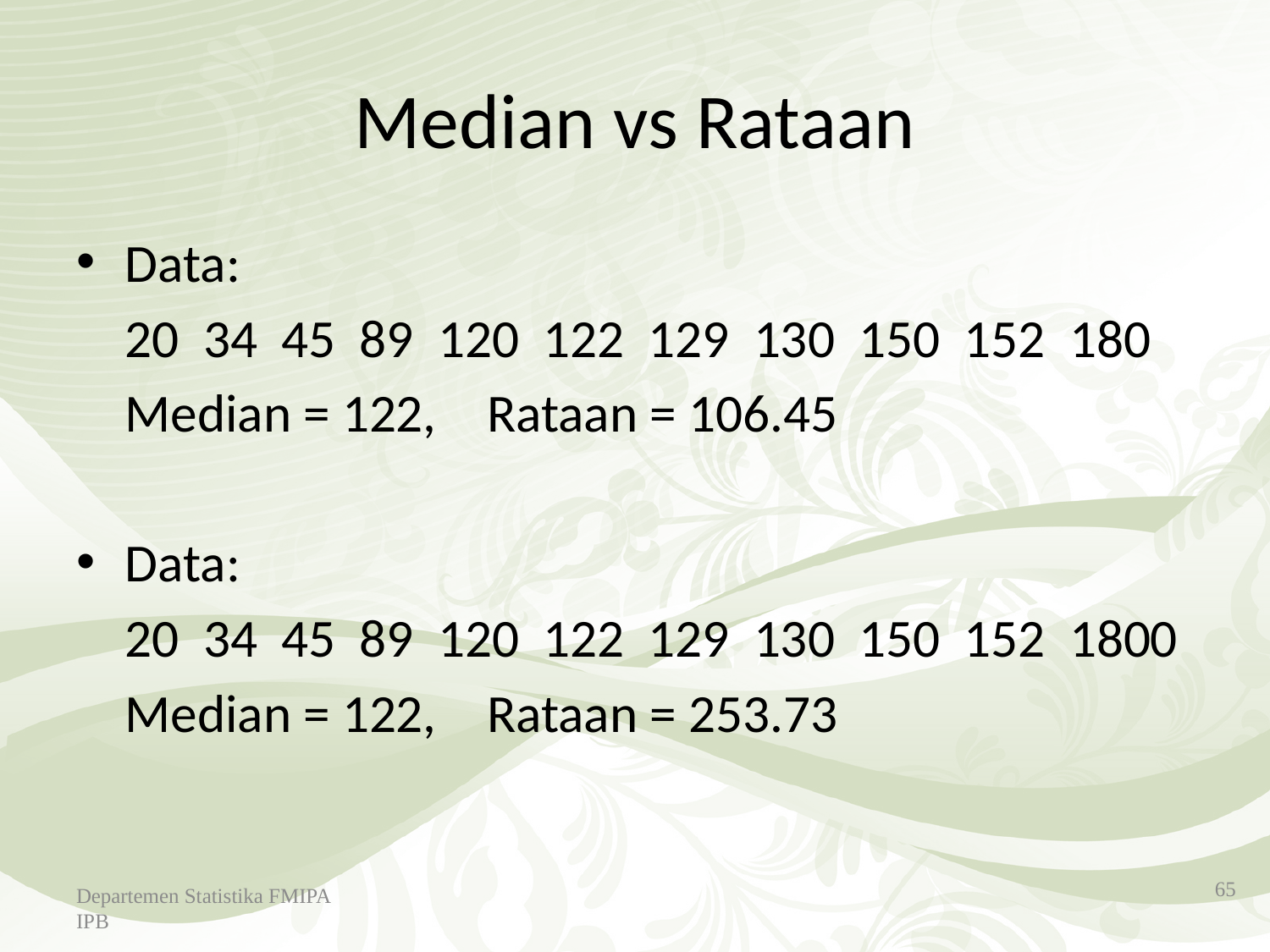

Departemen Statistika FMIPA IPB
# Median vs Rataan
Data:
	20  34  45  89  120  122  129  130  150  152  180
	Median = 122, 		Rataan = 106.45

Data:
	20  34  45  89  120  122  129  130  150  152  1800
	Median = 122,		Rataan = 253.73
65